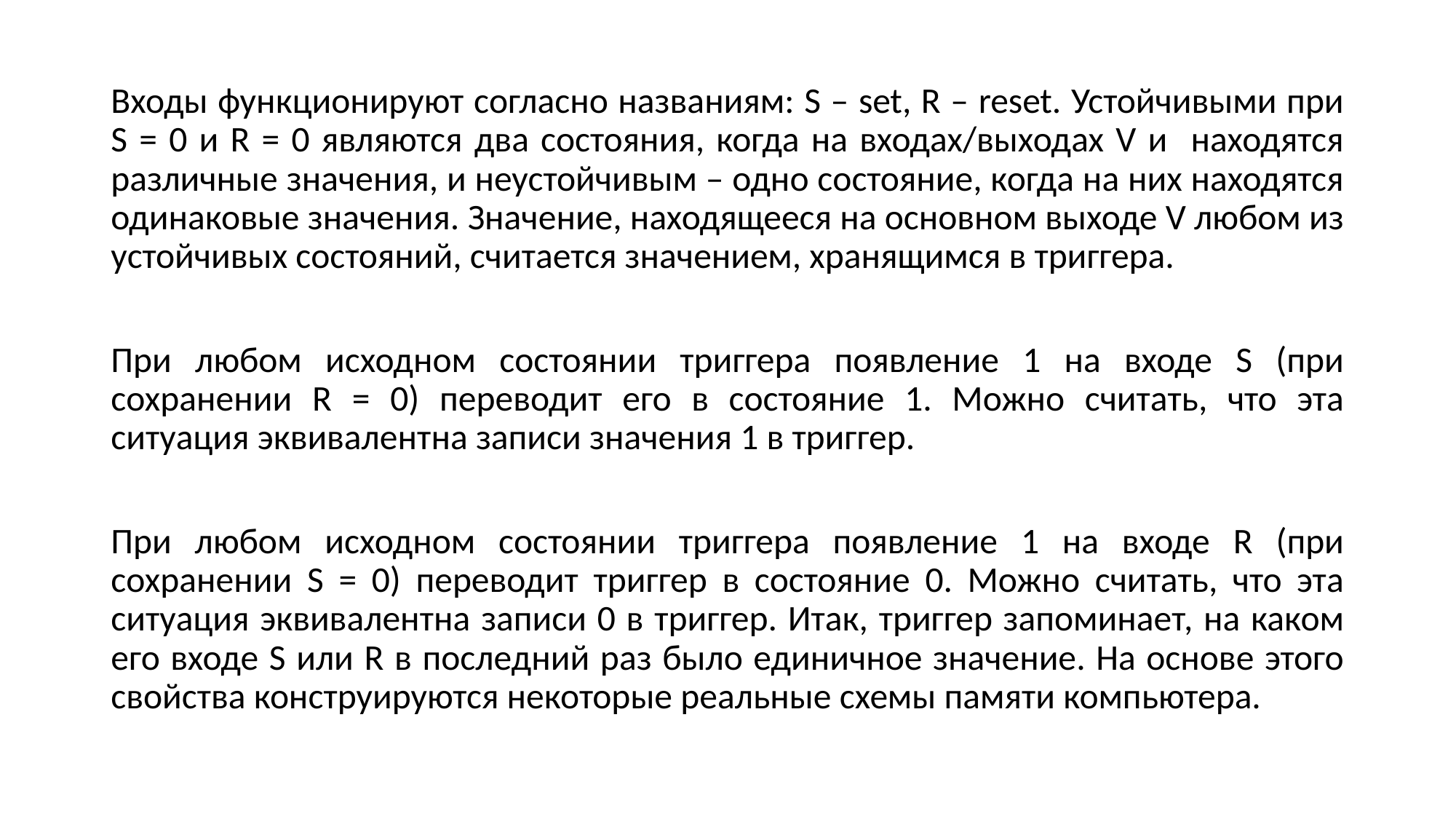

Входы функционируют согласно названиям: S – set, R – reset. Устойчивыми при S = 0 и R = 0 являются два состояния, когда на входах/выходах V и  находятся различные значения, и неустойчивым – одно состояние, когда на них находятся одинаковые значения. Значение, находящееся на основном выходе V любом из устойчивых состояний, считается значением, хранящимся в триггера.

При любом исходном состоянии триггера появление 1 на входе S (при сохранении R = 0) переводит его в состояние 1. Можно считать, что эта ситуация эквивалентна записи значения 1 в триггер.

При любом исходном состоянии триггера появление 1 на входе R (при сохранении S = 0) переводит триггер в состояние 0. Можно считать, что эта ситуация эквивалентна записи 0 в триггер. Итак, триггер запоминает, на каком его входе S или R в последний раз было единичное значение. На основе этого свойства конструируются некоторые реальные схемы памяти компьютера.